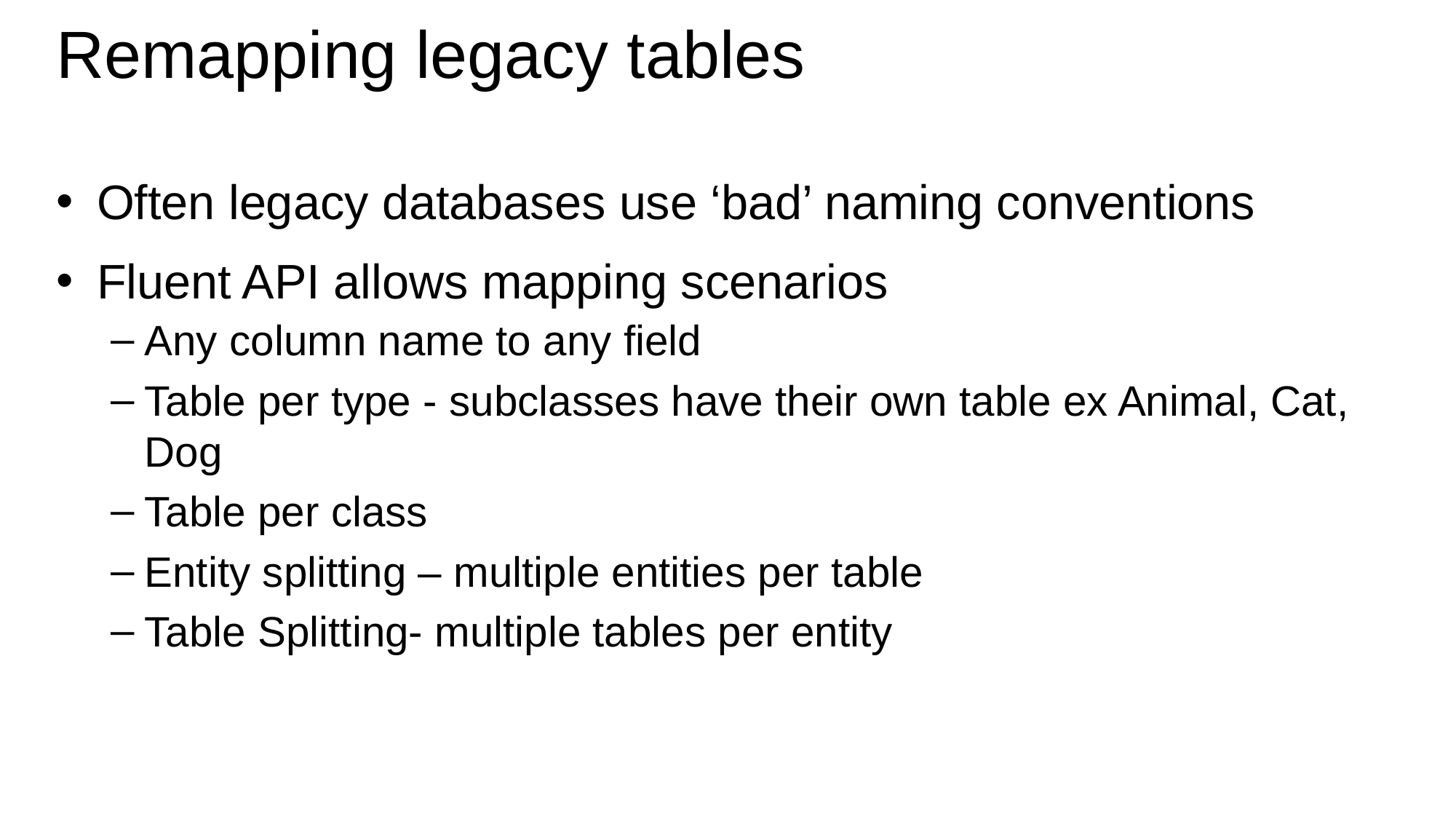

# Remapping legacy tables
Often legacy databases use ‘bad’ naming conventions
Fluent API allows mapping scenarios
Any column name to any field
Table per type - subclasses have their own table ex Animal, Cat, Dog
Table per class
Entity splitting – multiple entities per table
Table Splitting- multiple tables per entity